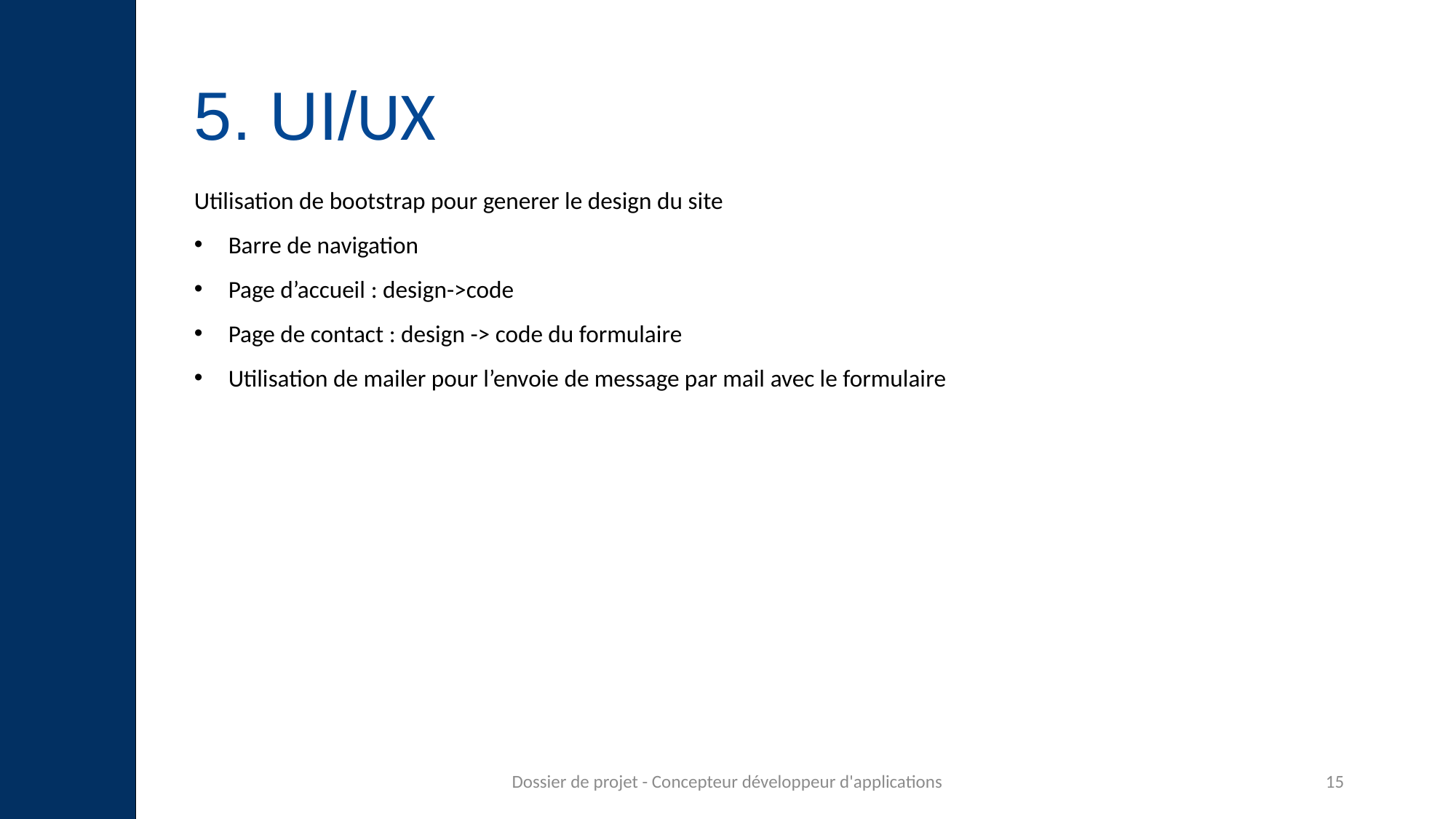

# 5. UI/UX
Utilisation de bootstrap pour generer le design du site
Barre de navigation
Page d’accueil : design->code
Page de contact : design -> code du formulaire
Utilisation de mailer pour l’envoie de message par mail avec le formulaire

Dossier de projet - Concepteur développeur d'applications
15